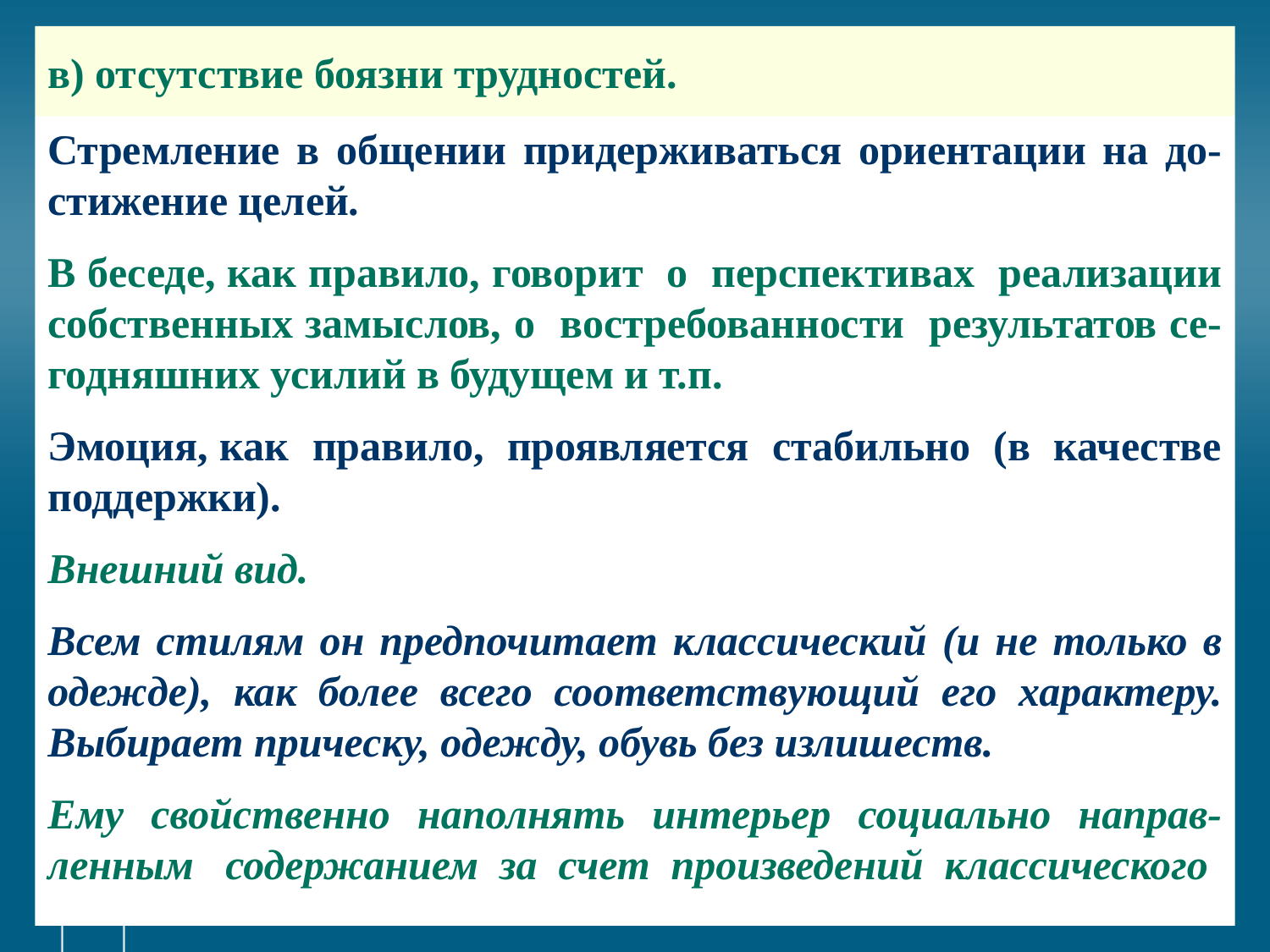

# в) отсутствие боязни трудностей.
Стремление в общении придерживаться ориентации на до-стижение целей.
В беседе, как правило, говорит  о  перспективах  реализации собственных замыслов, о  востребованности  результатов се-годняшних усилий в будущем и т.п.
Эмоция, как  правило,  проявляется  стабильно  (в  качестве поддержки).
Внешний вид.
Всем стилям он предпочитает классический (и не только в одежде), как более всего соответствующий его характеру. Выбирает прическу, одежду, обувь без излишеств.
Ему свойственно наполнять интерьер социально направ-ленным   содержанием  за  счет  произведений  классического